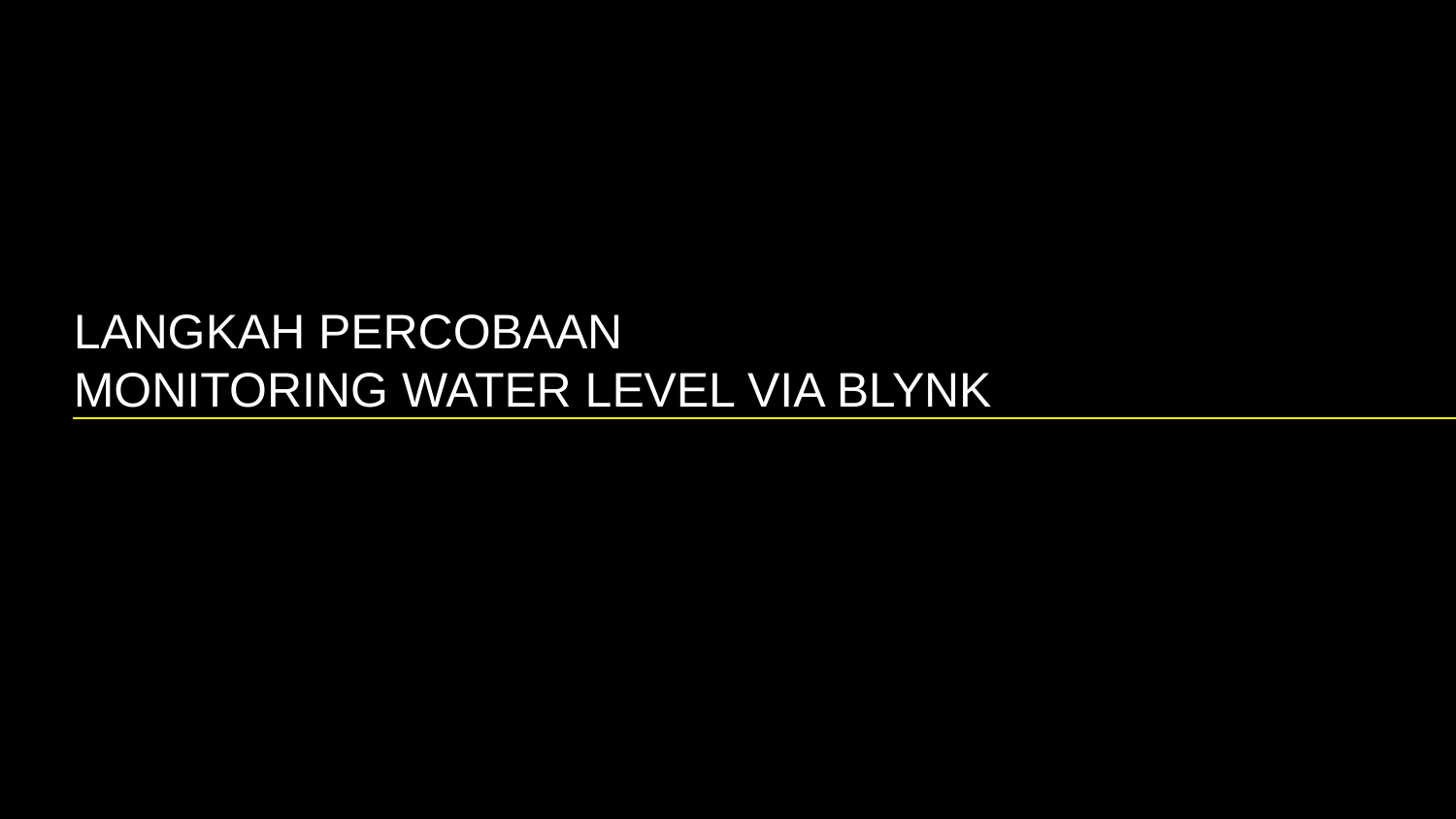

LANGKAH PERCOBAAN
MONITORING WATER LEVEL VIA BLYNK